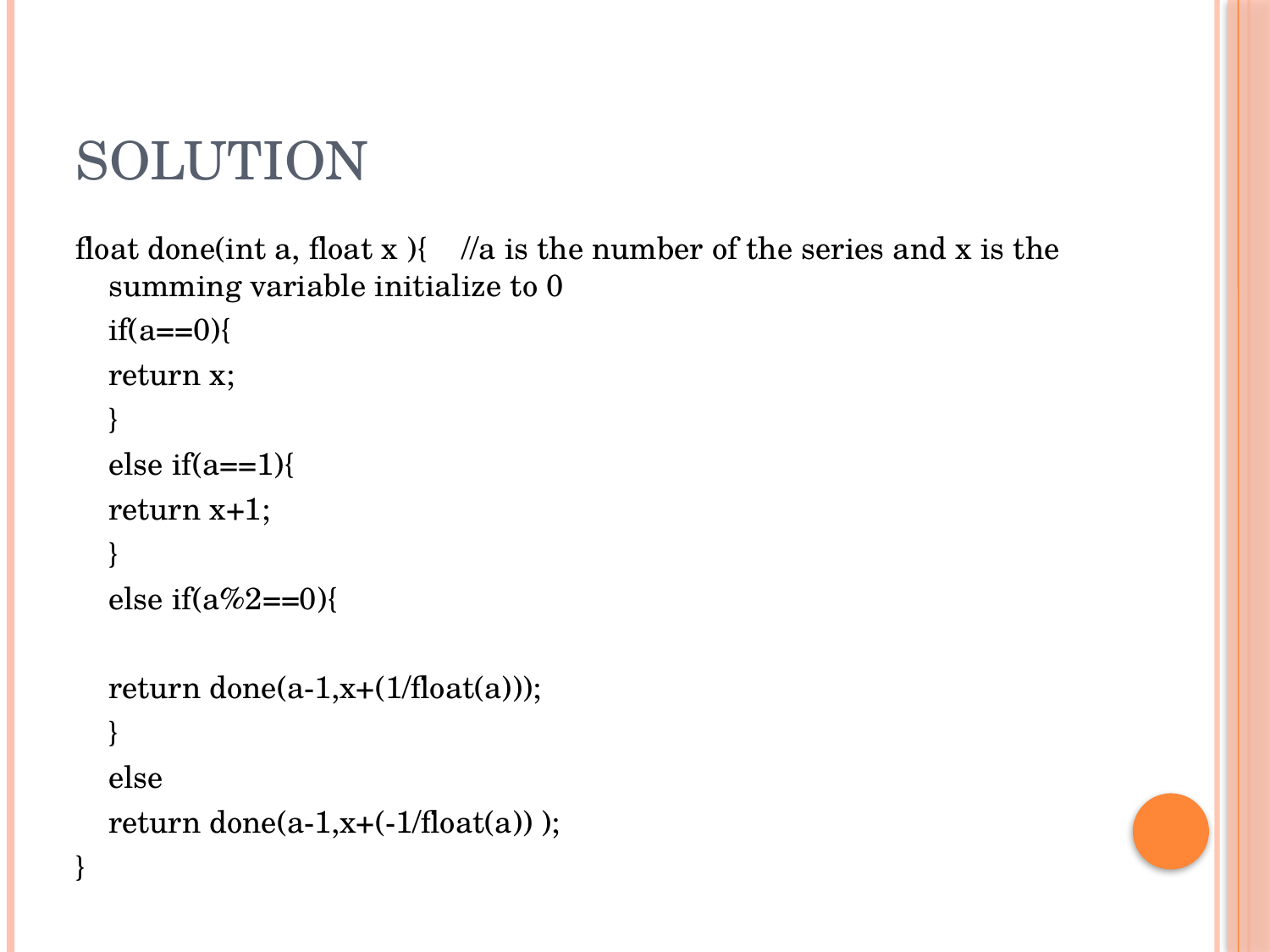

# Solution
float done(int a, float x ){    //a is the number of the series and x is the summing variable initialize to 0
	if(a==0){
		return x;
	}
	else if(a==1){
		return x+1;
	}
	else if(a%2==0){

		return done(a-1,x+(1/float(a)));
	}
	else
		return done(a-1,x+(-1/float(a)) );
}